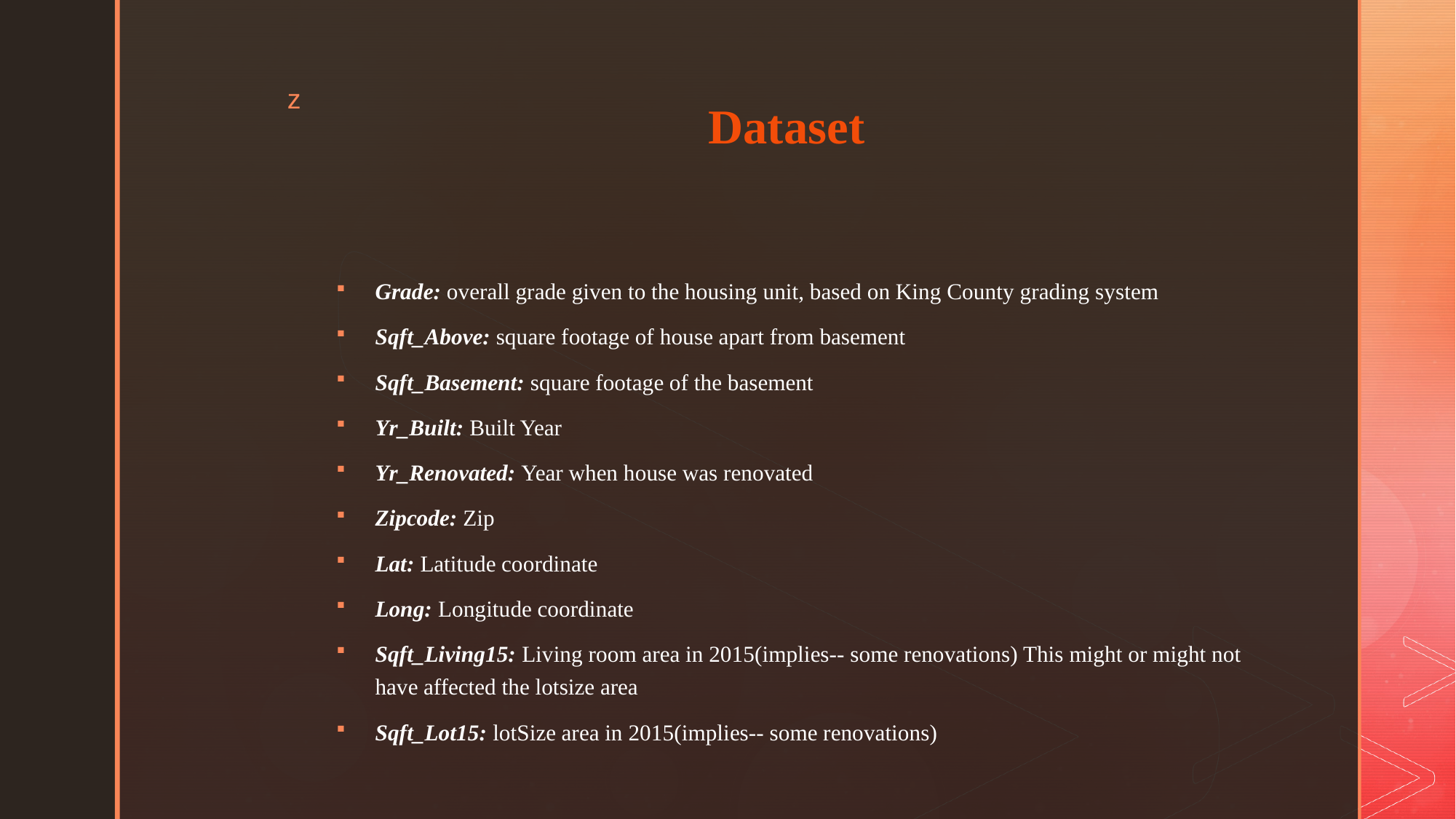

# Dataset
Grade: overall grade given to the housing unit, based on King County grading system
Sqft_Above: square footage of house apart from basement
Sqft_Basement: square footage of the basement
Yr_Built: Built Year
Yr_Renovated: Year when house was renovated
Zipcode: Zip
Lat: Latitude coordinate
Long: Longitude coordinate
Sqft_Living15: Living room area in 2015(implies-- some renovations) This might or might not have affected the lotsize area
Sqft_Lot15: lotSize area in 2015(implies-- some renovations)